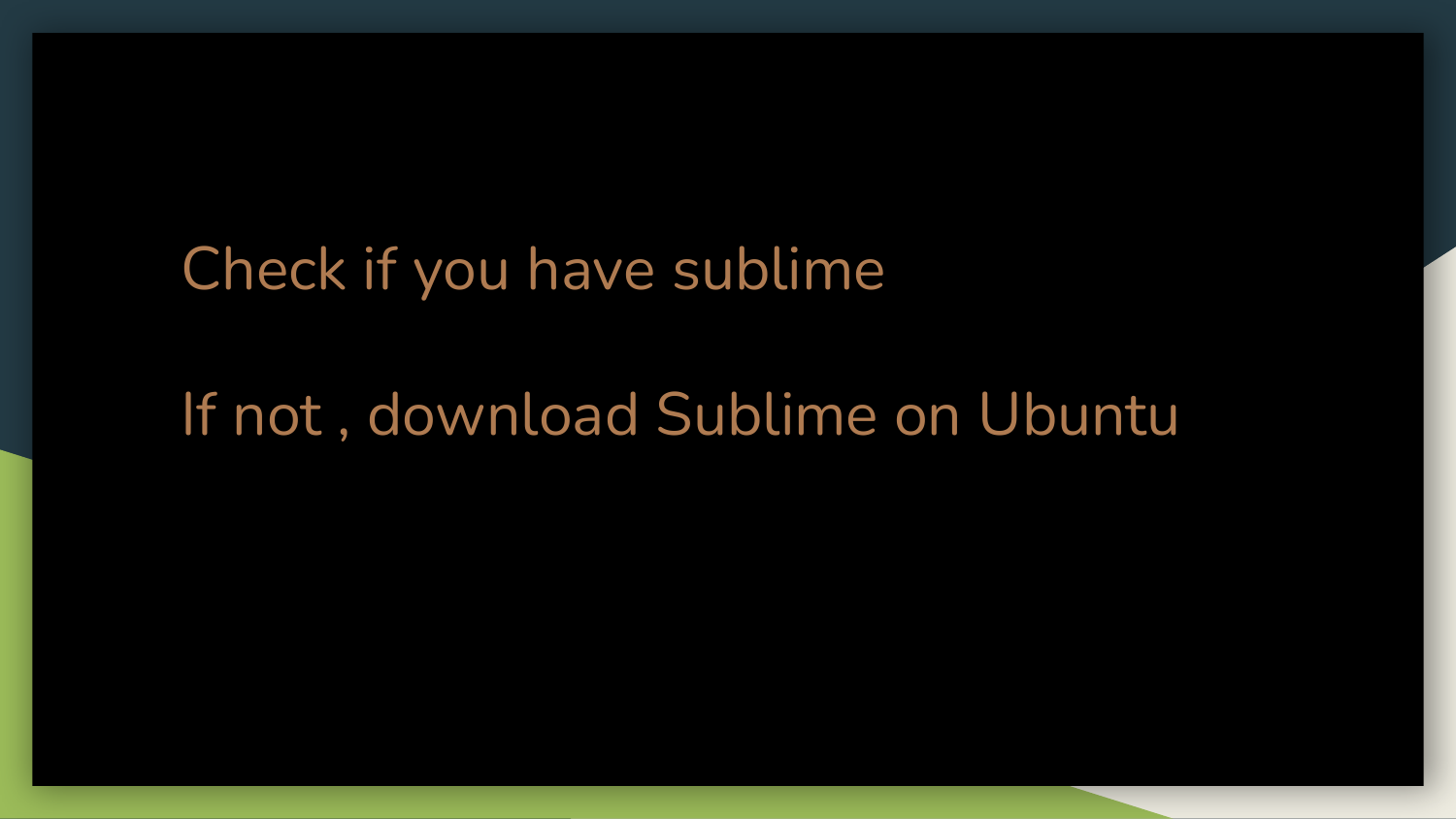

Check if you have sublime

If not , download Sublime on Ubuntu